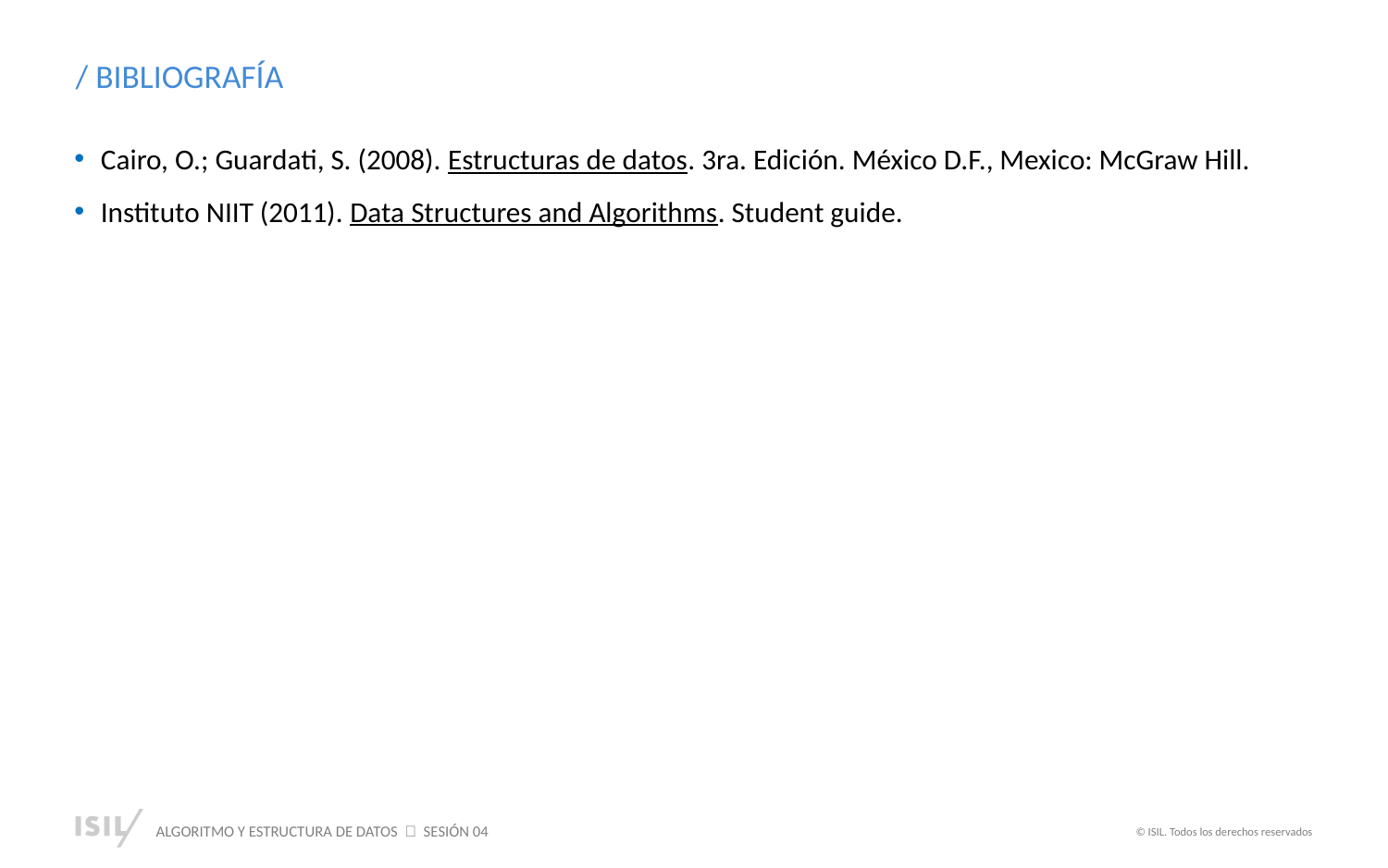

/ BIBLIOGRAFÍA
Cairo, O.; Guardati, S. (2008). Estructuras de datos. 3ra. Edición. México D.F., Mexico: McGraw Hill.
Instituto NIIT (2011). Data Structures and Algorithms. Student guide.